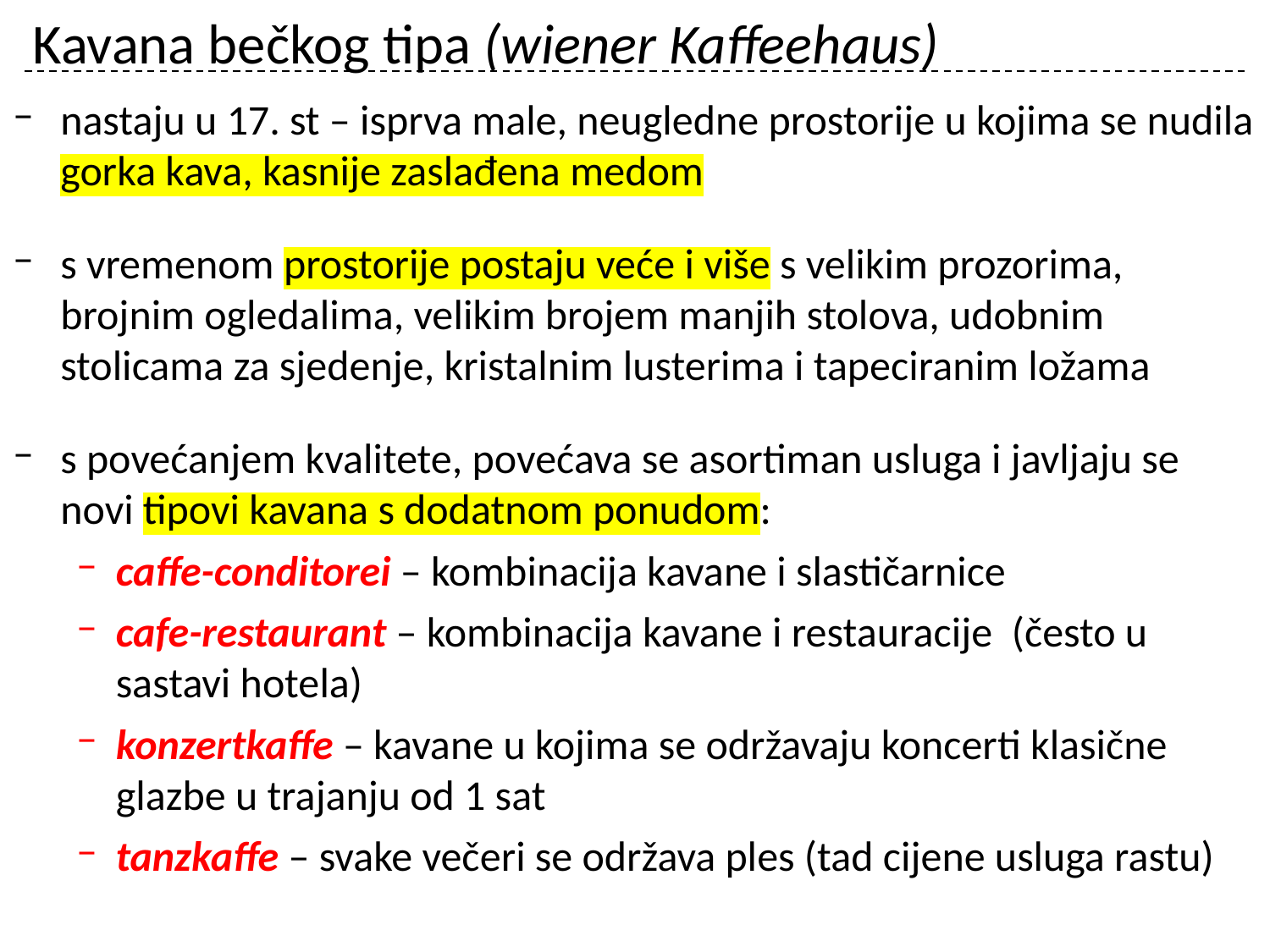

# Kavana bečkog tipa (wiener Kaffeehaus)
nastaju u 17. st – isprva male, neugledne prostorije u kojima se nudila gorka kava, kasnije zaslađena medom
s vremenom prostorije postaju veće i više s velikim prozorima, brojnim ogledalima, velikim brojem manjih stolova, udobnim stolicama za sjedenje, kristalnim lusterima i tapeciranim ložama
s povećanjem kvalitete, povećava se asortiman usluga i javljaju se novi tipovi kavana s dodatnom ponudom:
caffe-conditorei – kombinacija kavane i slastičarnice
cafe-restaurant – kombinacija kavane i restauracije  (često u sastavi hotela)
konzertkaffe – kavane u kojima se održavaju koncerti klasične glazbe u trajanju od 1 sat
tanzkaffe – svake večeri se održava ples (tad cijene usluga rastu)